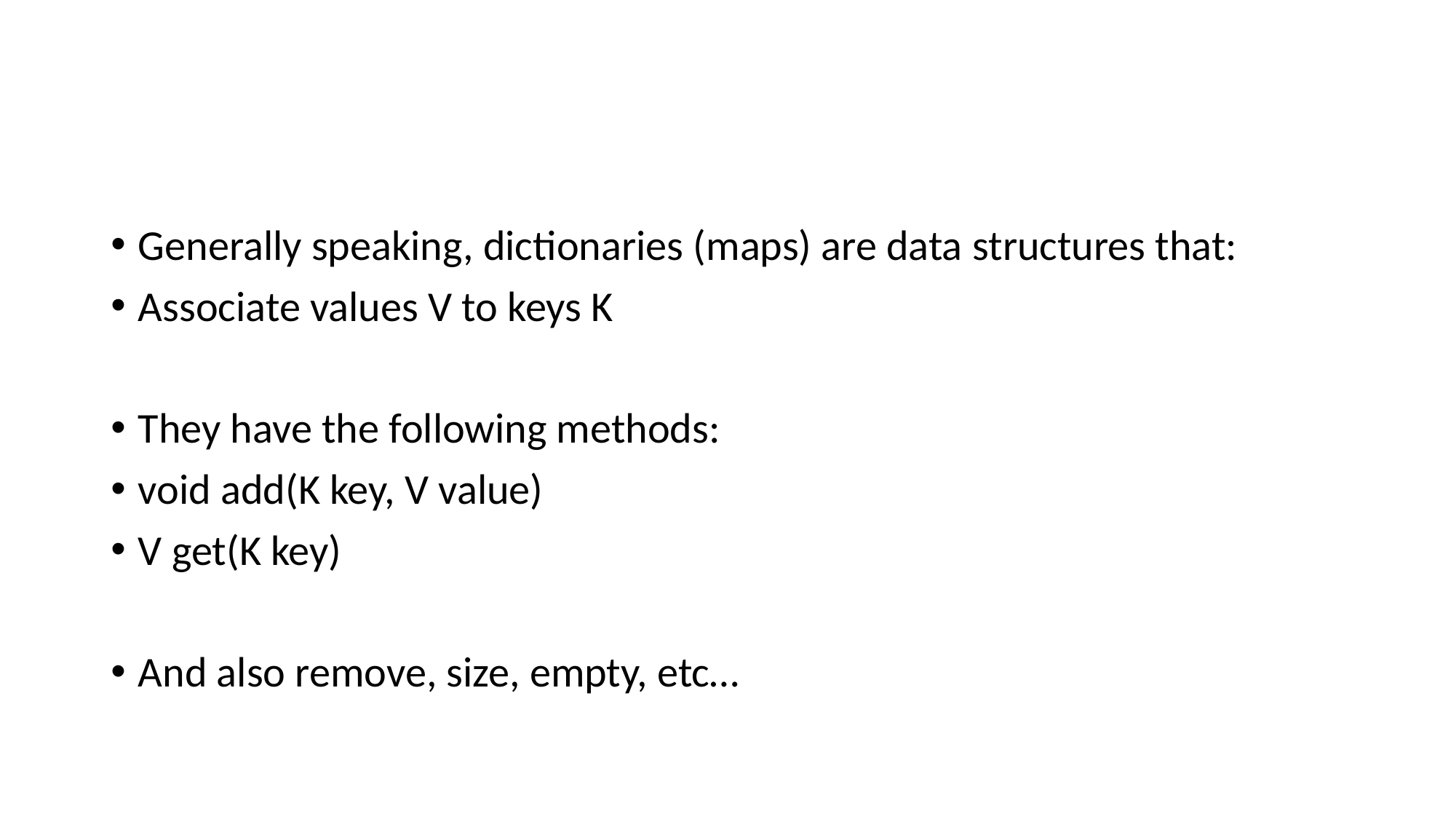

#
Generally speaking, dictionaries (maps) are data structures that:
Associate values V to keys K

They have the following methods:
void add(K key, V value)
V get(K key)

And also remove, size, empty, etc…